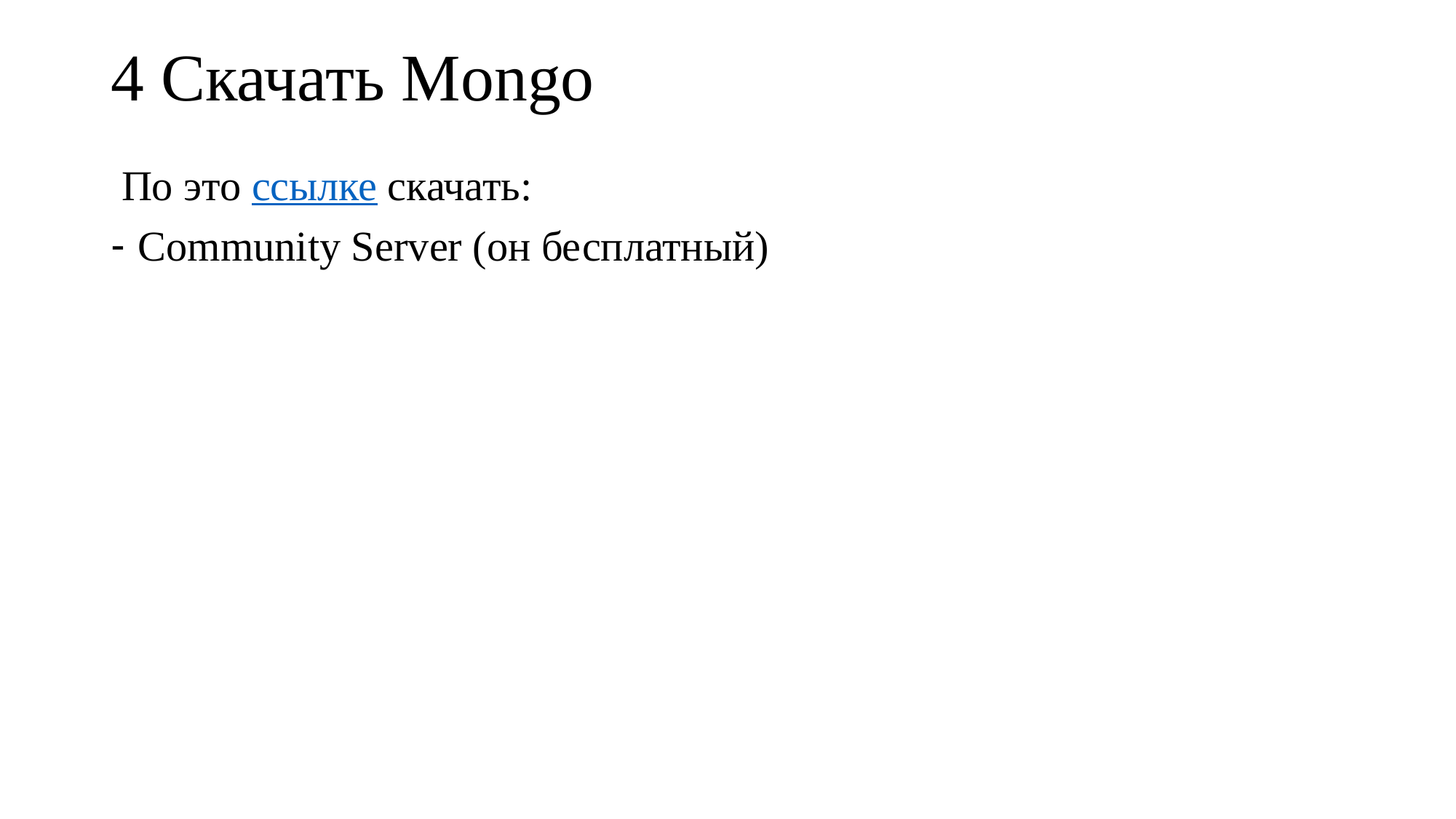

# 4 Скачать Mongo
 По это ссылке скачать:
Community Server (он бесплатный)